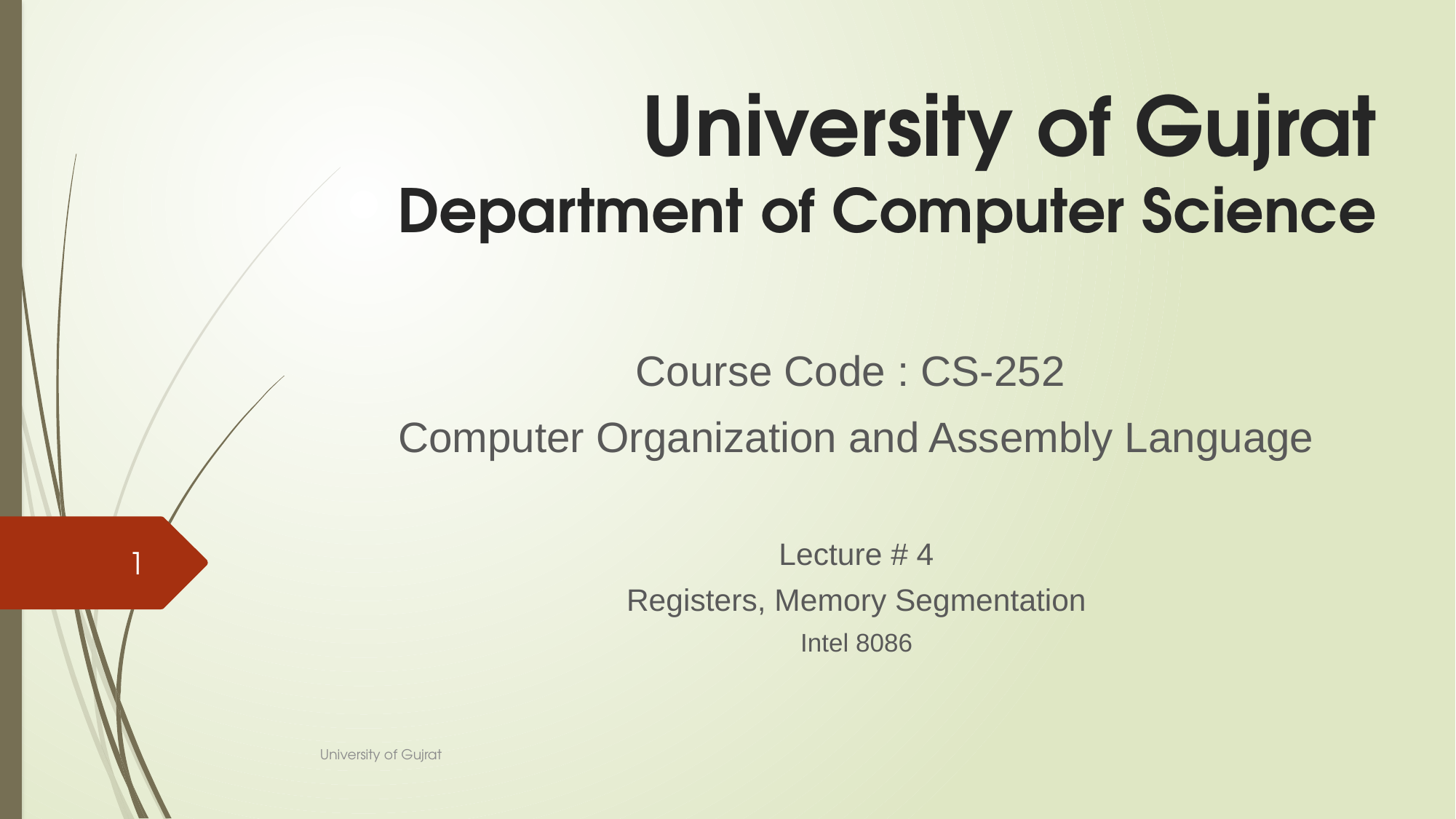

# University of Gujrat Department of Computer Science
Course Code : CS-252
Computer Organization and Assembly Language
Lecture # 4
Registers, Memory Segmentation
Intel 8086
1
University of Gujrat